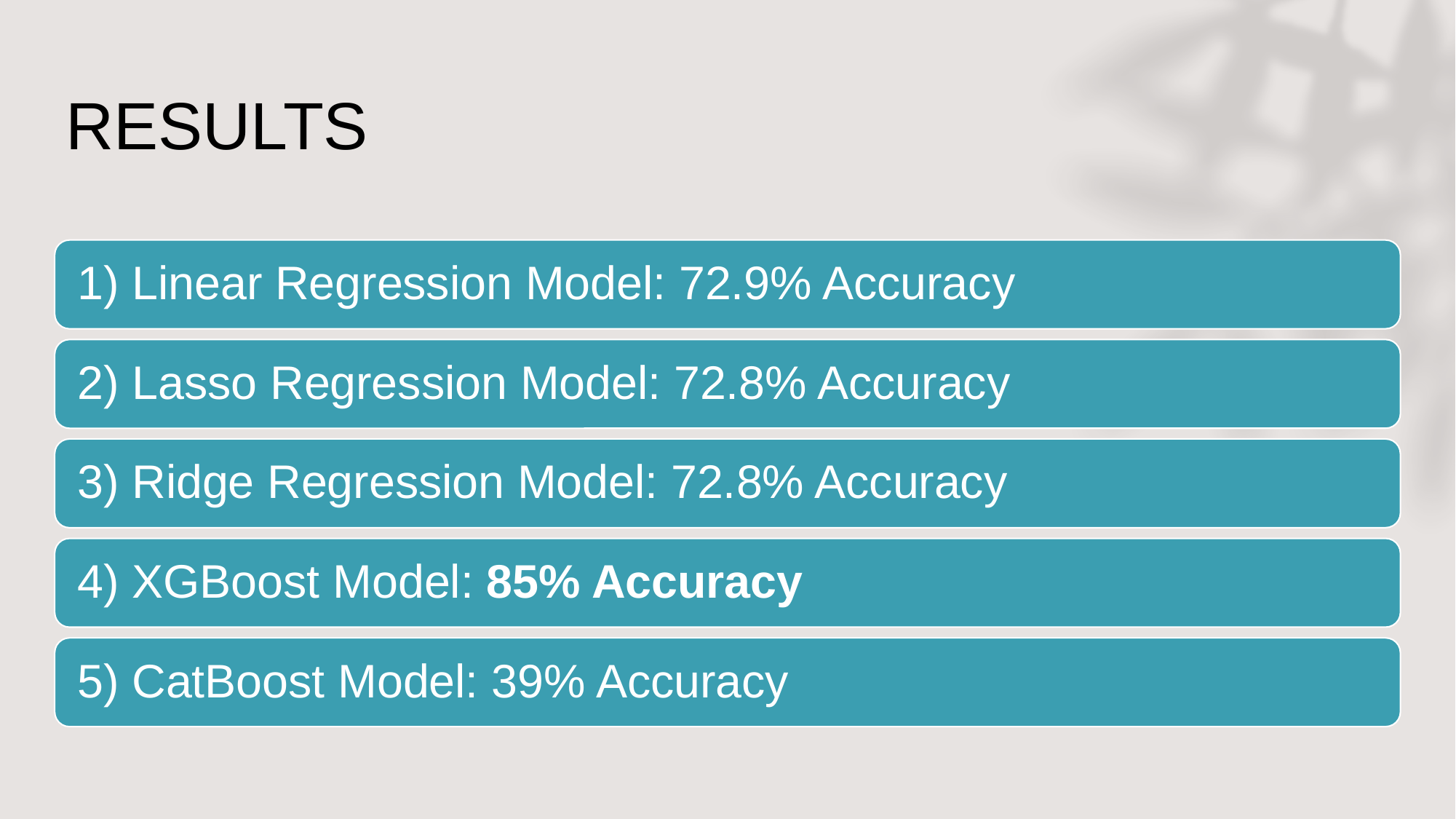

# RESULTS
1) Linear Regression Model: 72.9% Accuracy
2) Lasso Regression Model: 72.8% Accuracy
3) Ridge Regression Model: 72.8% Accuracy
4) XGBoost Model: 85% Accuracy
5) CatBoost Model: 39% Accuracy